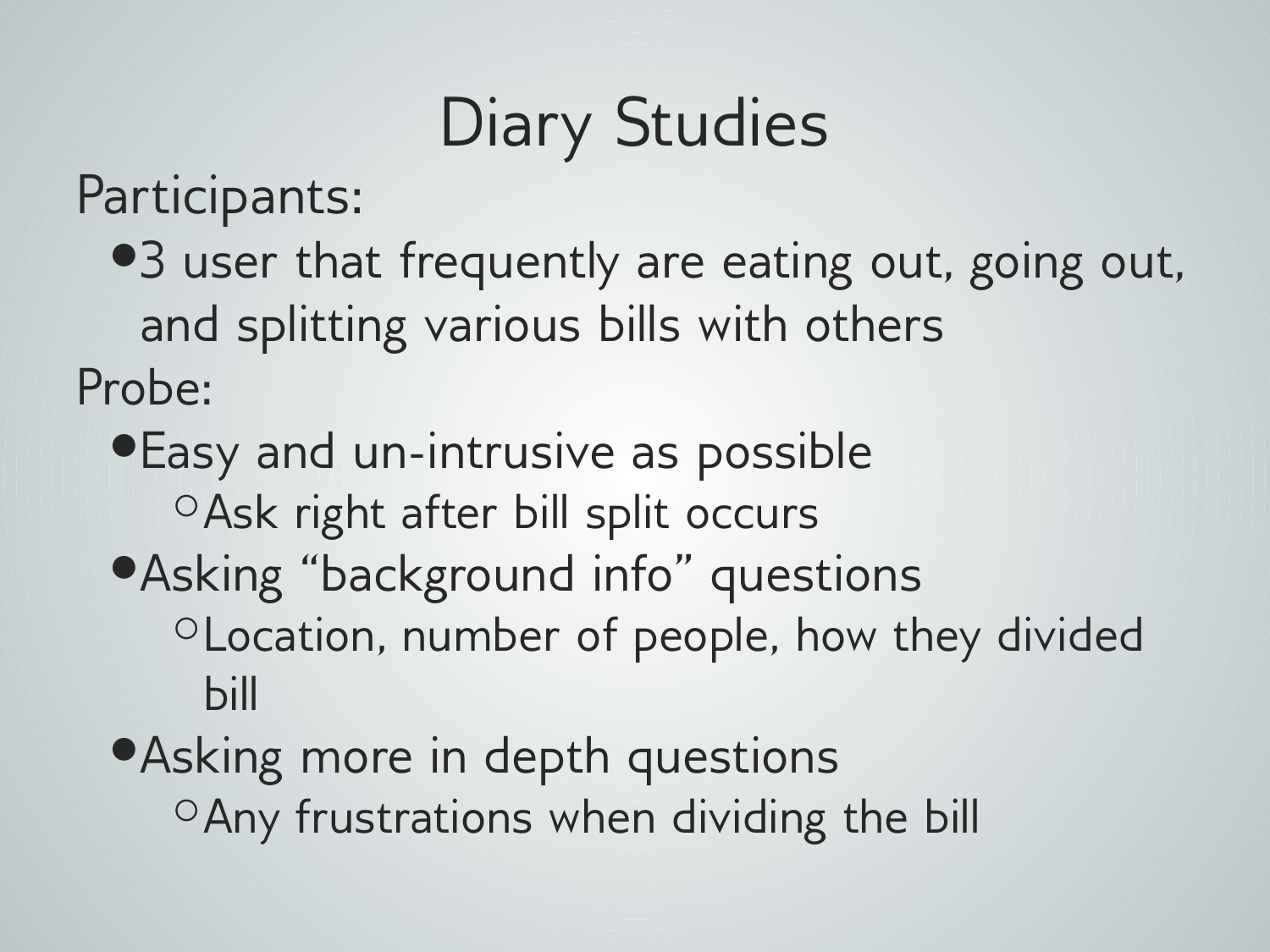

# Diary Studies
Participants:
3 user that frequently are eating out, going out, and splitting various bills with others
Probe:
Easy and un-intrusive as possible
Ask right after bill split occurs
Asking “background info” questions
Location, number of people, how they divided bill
Asking more in depth questions
Any frustrations when dividing the bill